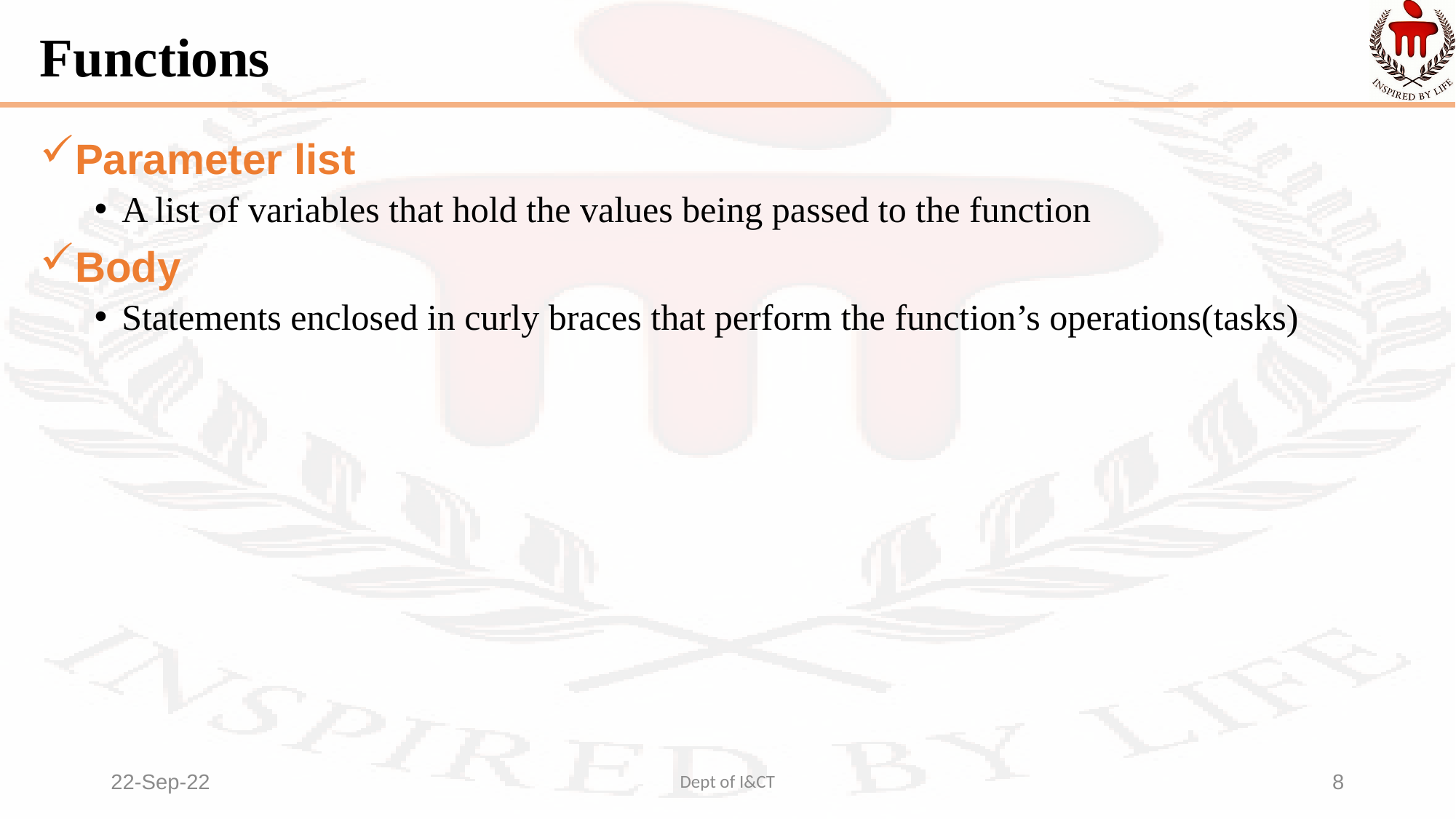

# Functions
Parameter list
A list of variables that hold the values being passed to the function
Body
Statements enclosed in curly braces that perform the function’s operations(tasks)
22-Sep-22
Dept of I&CT
8